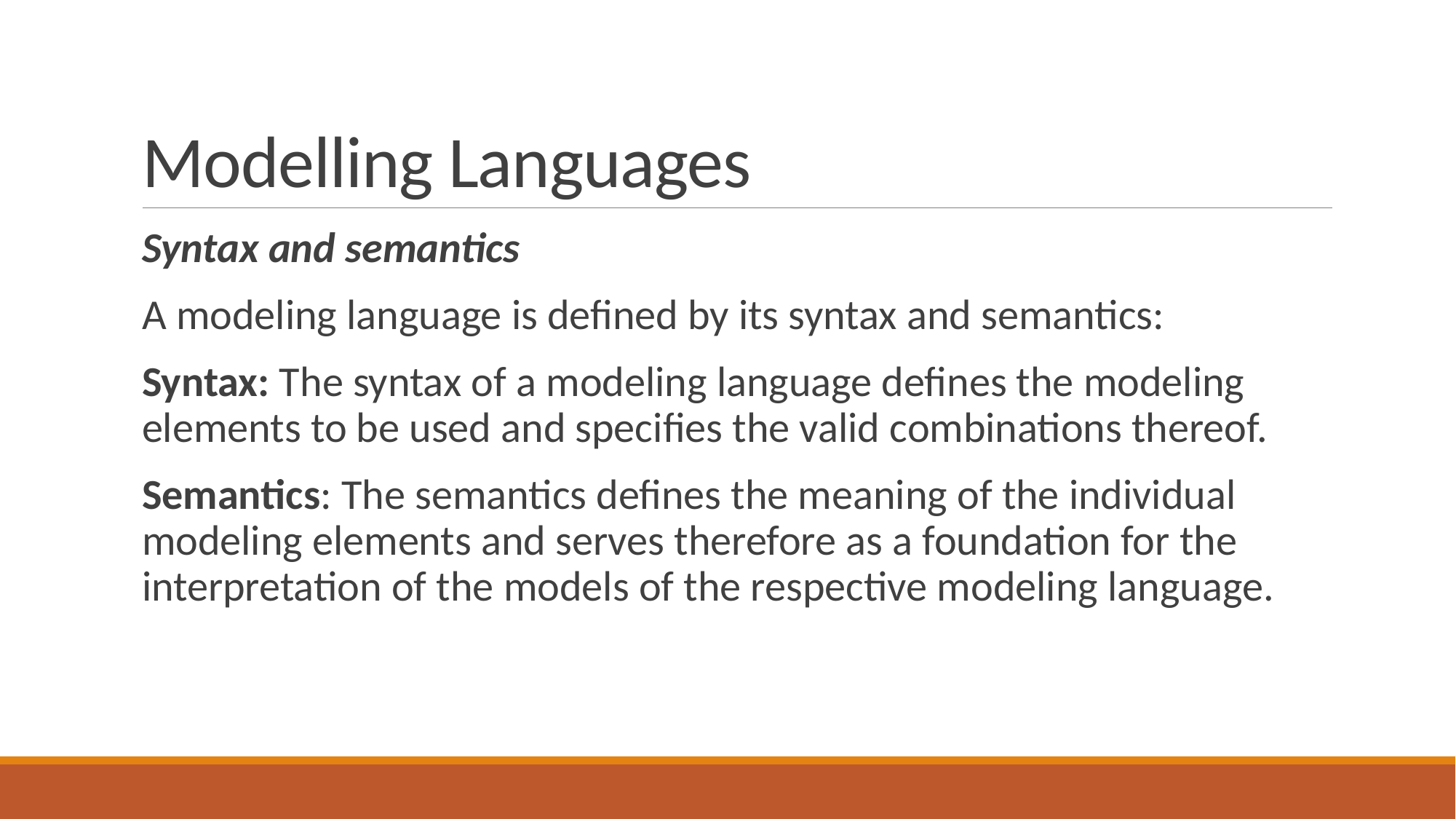

# Modelling Languages
Syntax and semantics
A modeling language is defined by its syntax and semantics:
Syntax: The syntax of a modeling language defines the modeling elements to be used and specifies the valid combinations thereof.
Semantics: The semantics defines the meaning of the individual modeling elements and serves therefore as a foundation for the interpretation of the models of the respective modeling language.